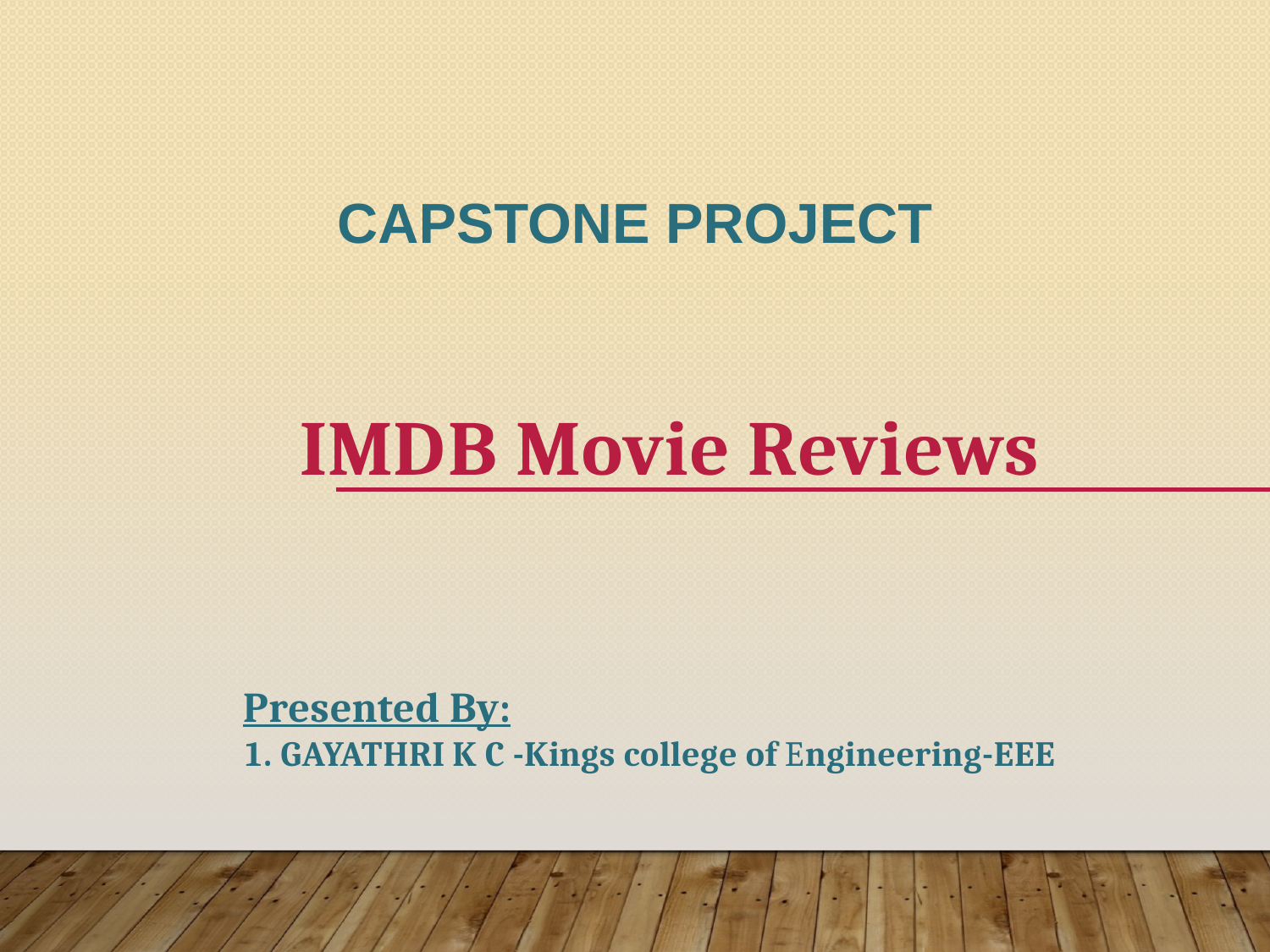

CAPSTONE PROJECT
IMDB Movie Reviews
Presented By:
1. GAYATHRI K C -Kings college of Engineering-EEE